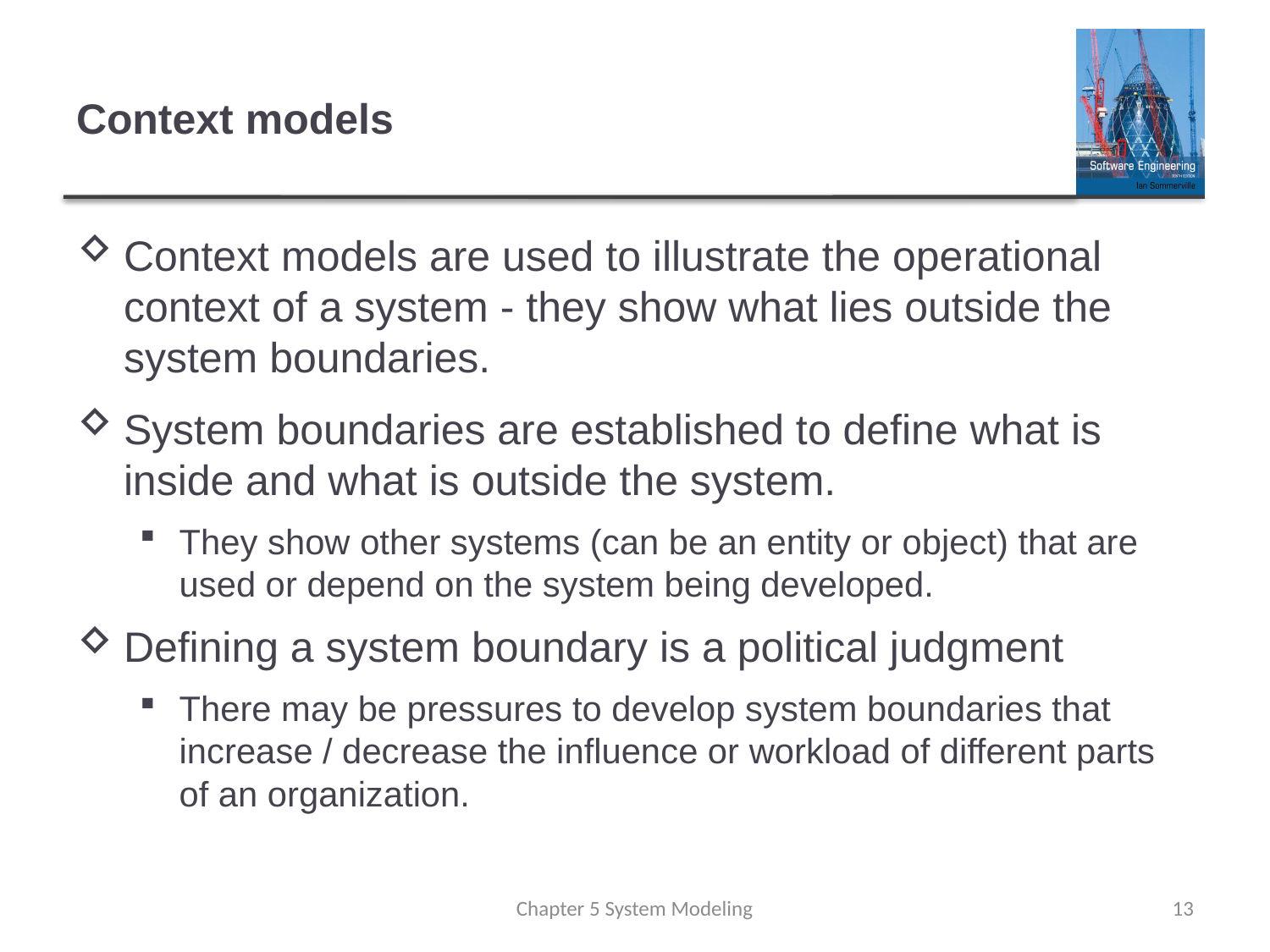

# Context models
Context models are used to illustrate the operational context of a system - they show what lies outside the system boundaries.
System boundaries are established to define what is inside and what is outside the system.
They show other systems (can be an entity or object) that are used or depend on the system being developed.
Defining a system boundary is a political judgment
There may be pressures to develop system boundaries that increase / decrease the influence or workload of different parts of an organization.

Chapter 5 System Modeling
13